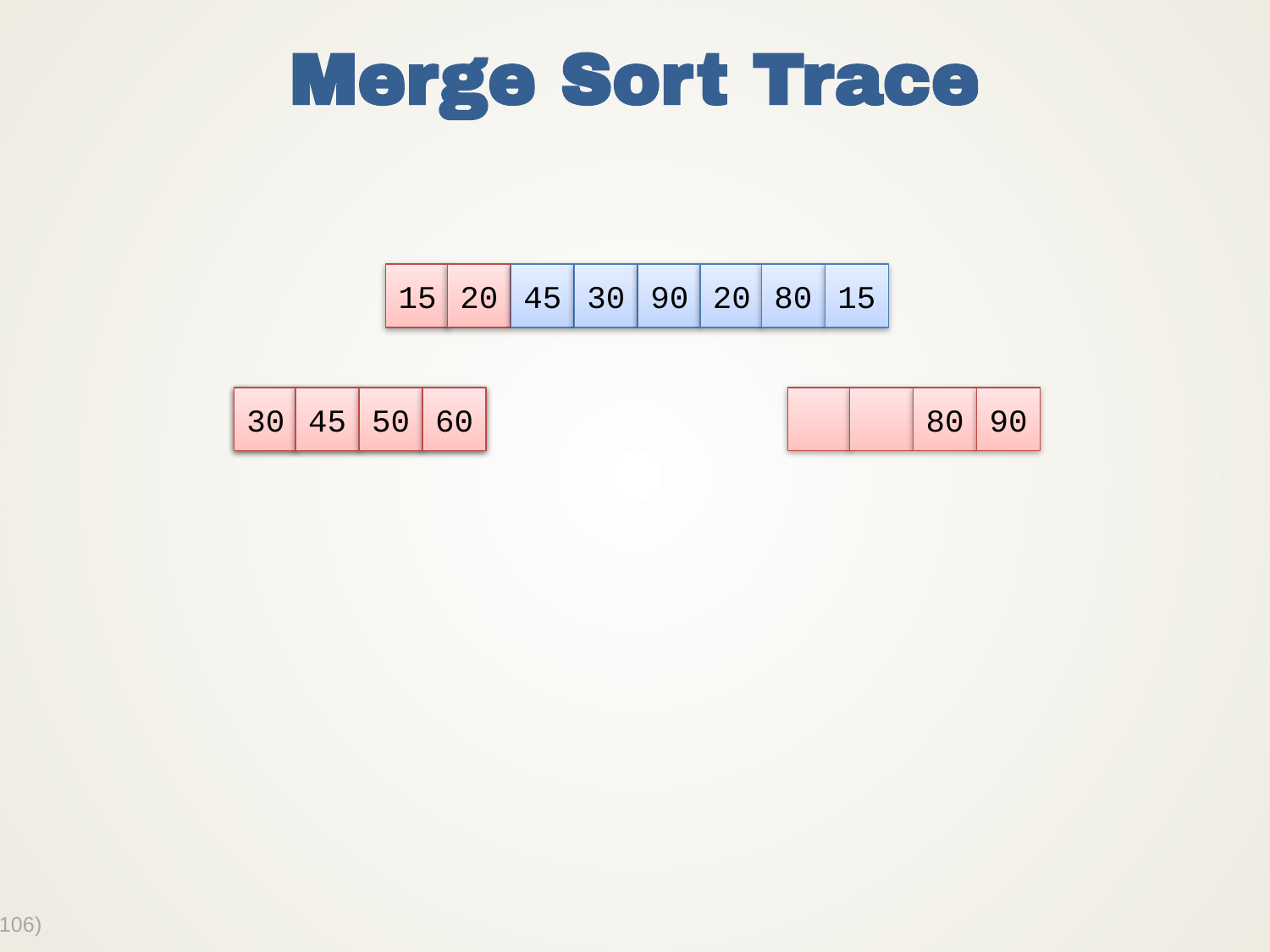

# Merge Sort Trace

15
20
45
30
90
20
80
15

30
45
50
60

80
90